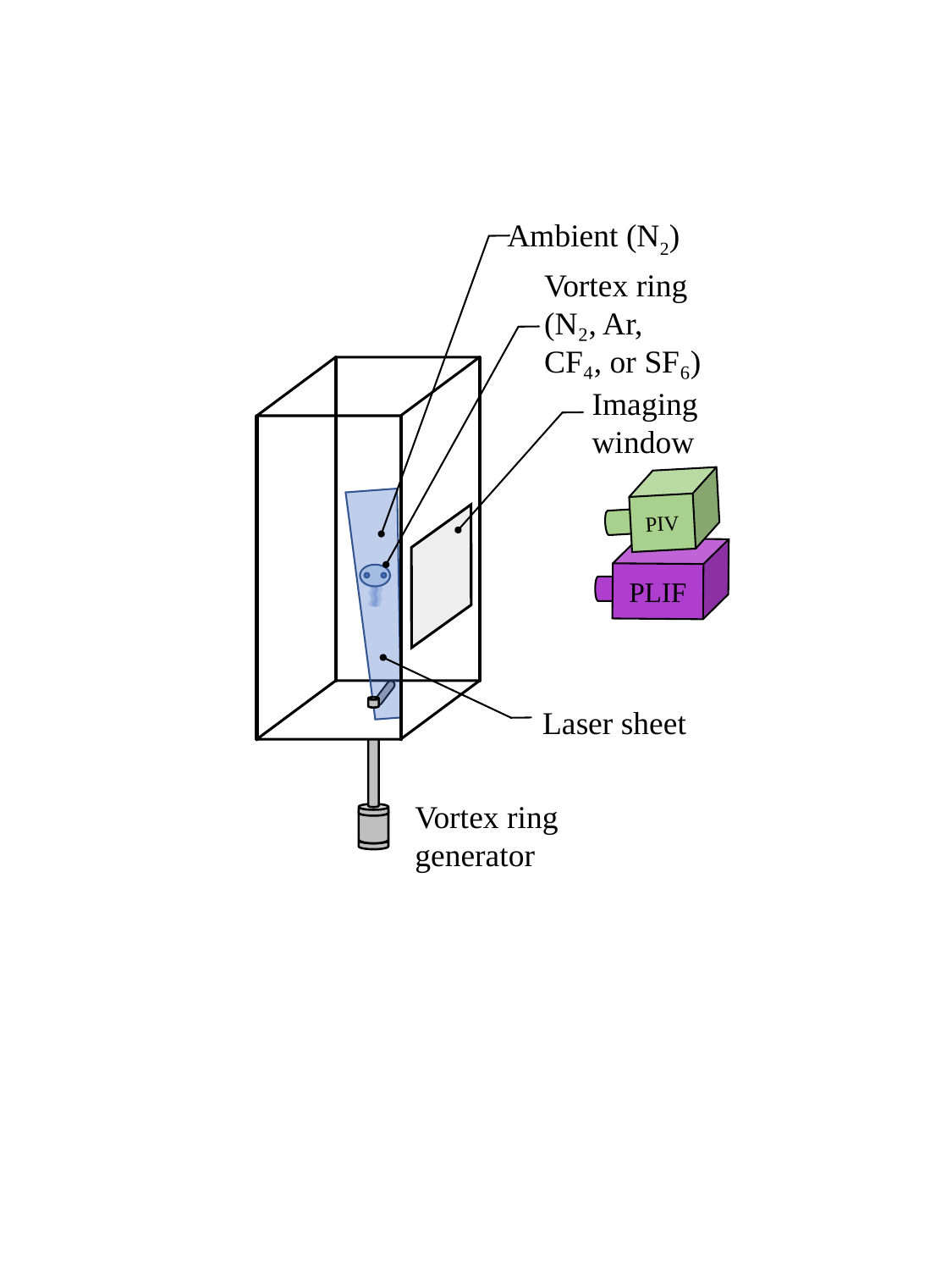

Ambient (N2)
Vortex ring
(N₂, Ar,   CF₄, or SF₆)

Imaging window
PIV

PLIF

Laser sheet

Vortex ring
generator